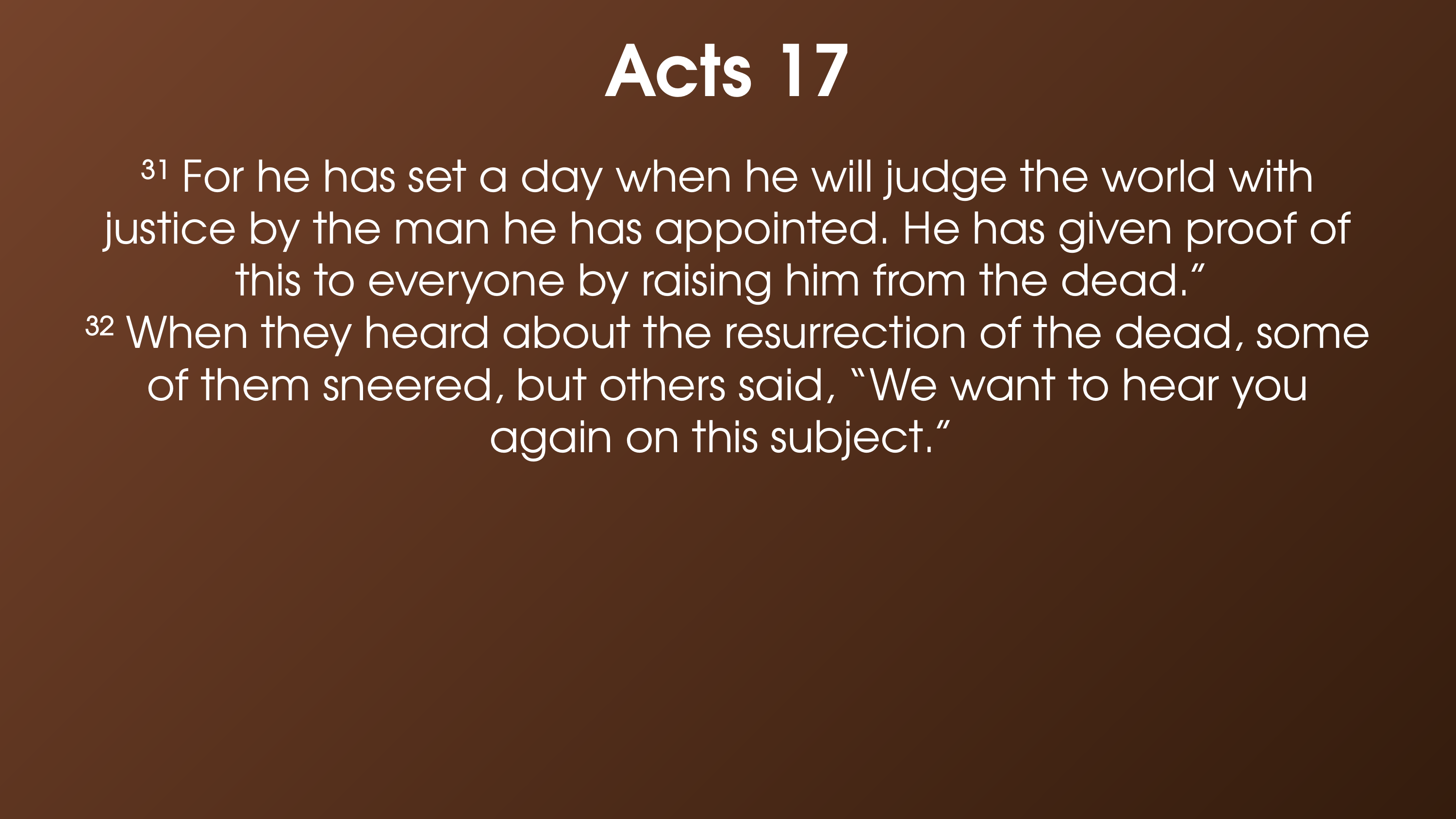

Acts 17
³¹ For he has set a day when he will judge the world with justice by the man he has appointed. He has given proof of this to everyone by raising him from the dead.”
³² When they heard about the resurrection of the dead, some of them sneered, but others said, “We want to hear you again on this subject.”